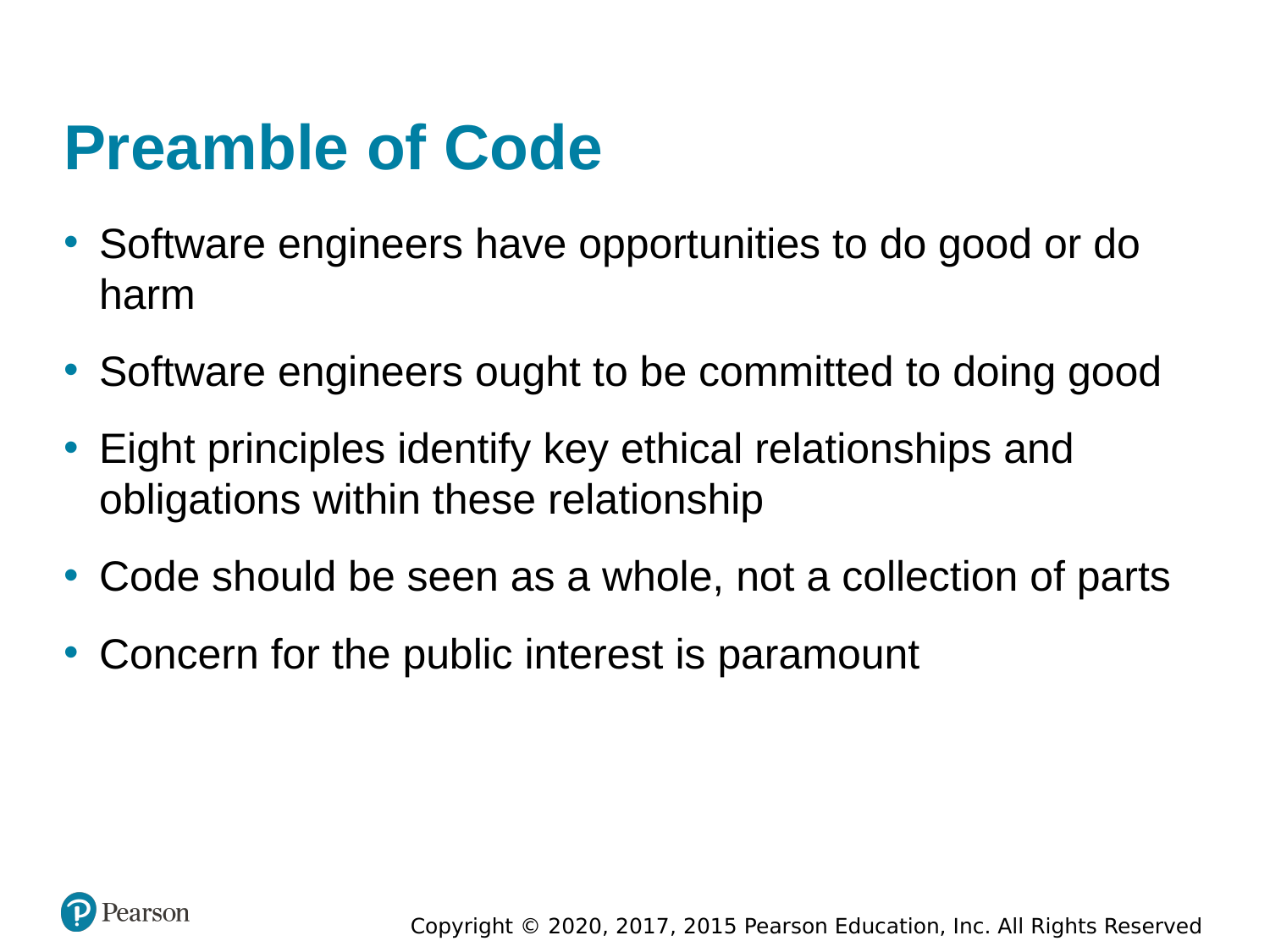

# Preamble of Code
Software engineers have opportunities to do good or do harm
Software engineers ought to be committed to doing good
Eight principles identify key ethical relationships and obligations within these relationship
Code should be seen as a whole, not a collection of parts
Concern for the public interest is paramount